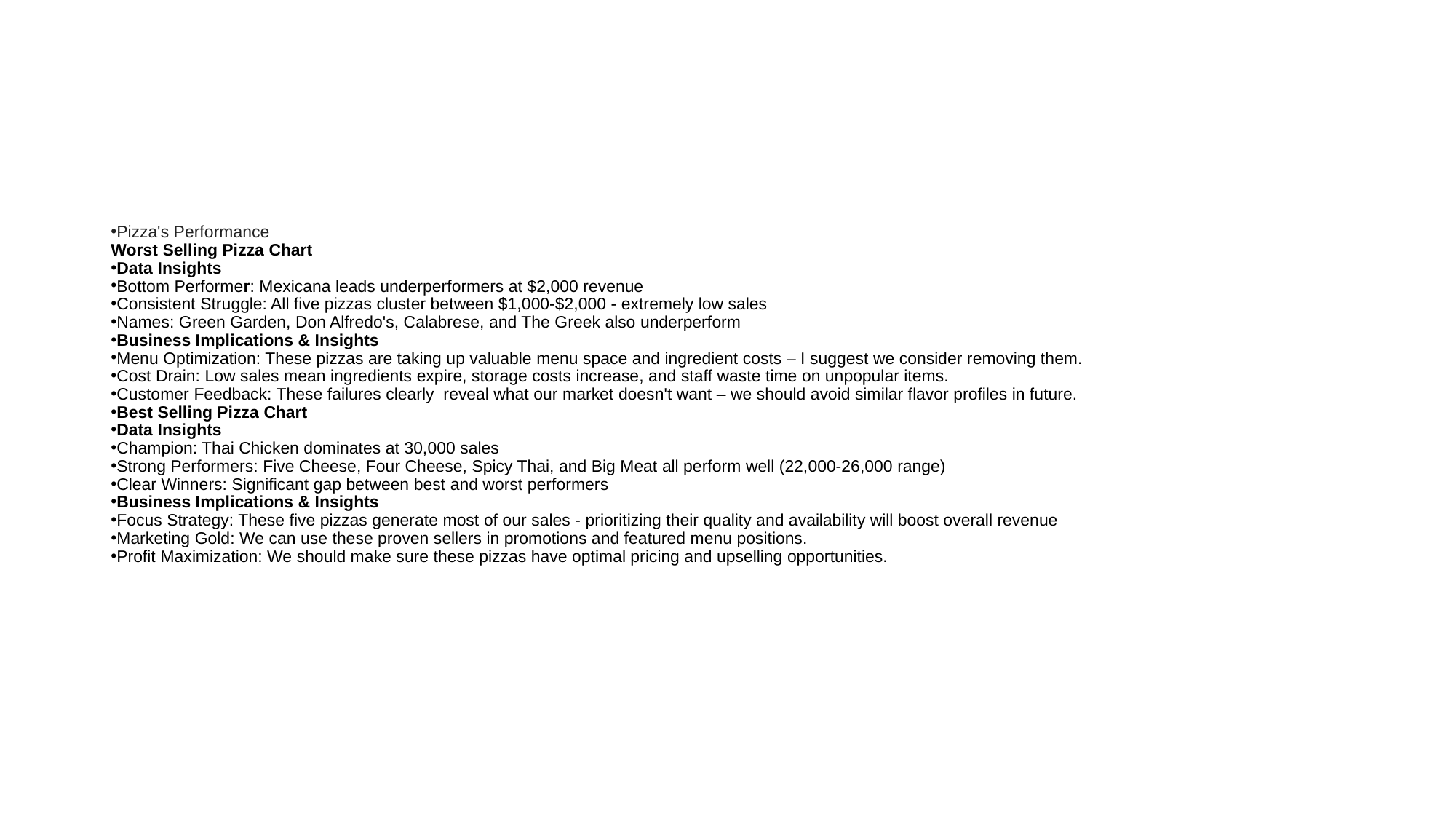

#
Pizza's Performance
Worst Selling Pizza Chart
Data Insights
Bottom Performer: Mexicana leads underperformers at $2,000 revenue
Consistent Struggle: All five pizzas cluster between $1,000-$2,000 - extremely low sales
Names: Green Garden, Don Alfredo's, Calabrese, and The Greek also underperform
Business Implications & Insights
Menu Optimization: These pizzas are taking up valuable menu space and ingredient costs – I suggest we consider removing them.
Cost Drain: Low sales mean ingredients expire, storage costs increase, and staff waste time on unpopular items.
Customer Feedback: These failures clearly  reveal what our market doesn't want – we should avoid similar flavor profiles in future.
Best Selling Pizza Chart
Data Insights
Champion: Thai Chicken dominates at 30,000 sales
Strong Performers: Five Cheese, Four Cheese, Spicy Thai, and Big Meat all perform well (22,000-26,000 range)
Clear Winners: Significant gap between best and worst performers
Business Implications & Insights
Focus Strategy: These five pizzas generate most of our sales - prioritizing their quality and availability will boost overall revenue
Marketing Gold: We can use these proven sellers in promotions and featured menu positions.
Profit Maximization: We should make sure these pizzas have optimal pricing and upselling opportunities.